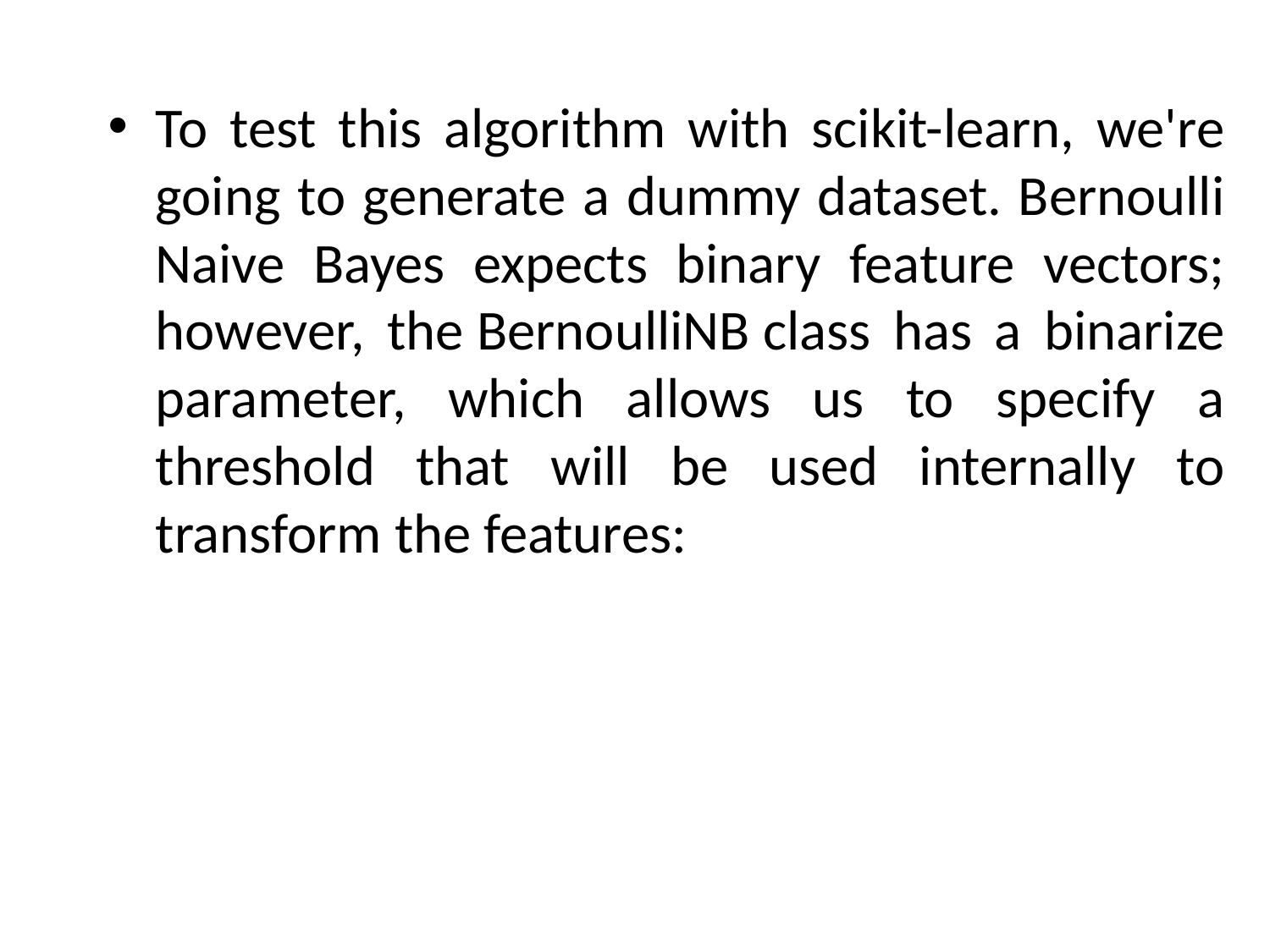

To test this algorithm with scikit-learn, we're going to generate a dummy dataset. Bernoulli Naive Bayes expects binary feature vectors; however, the BernoulliNB class has a binarize parameter, which allows us to specify a threshold that will be used internally to transform the features: